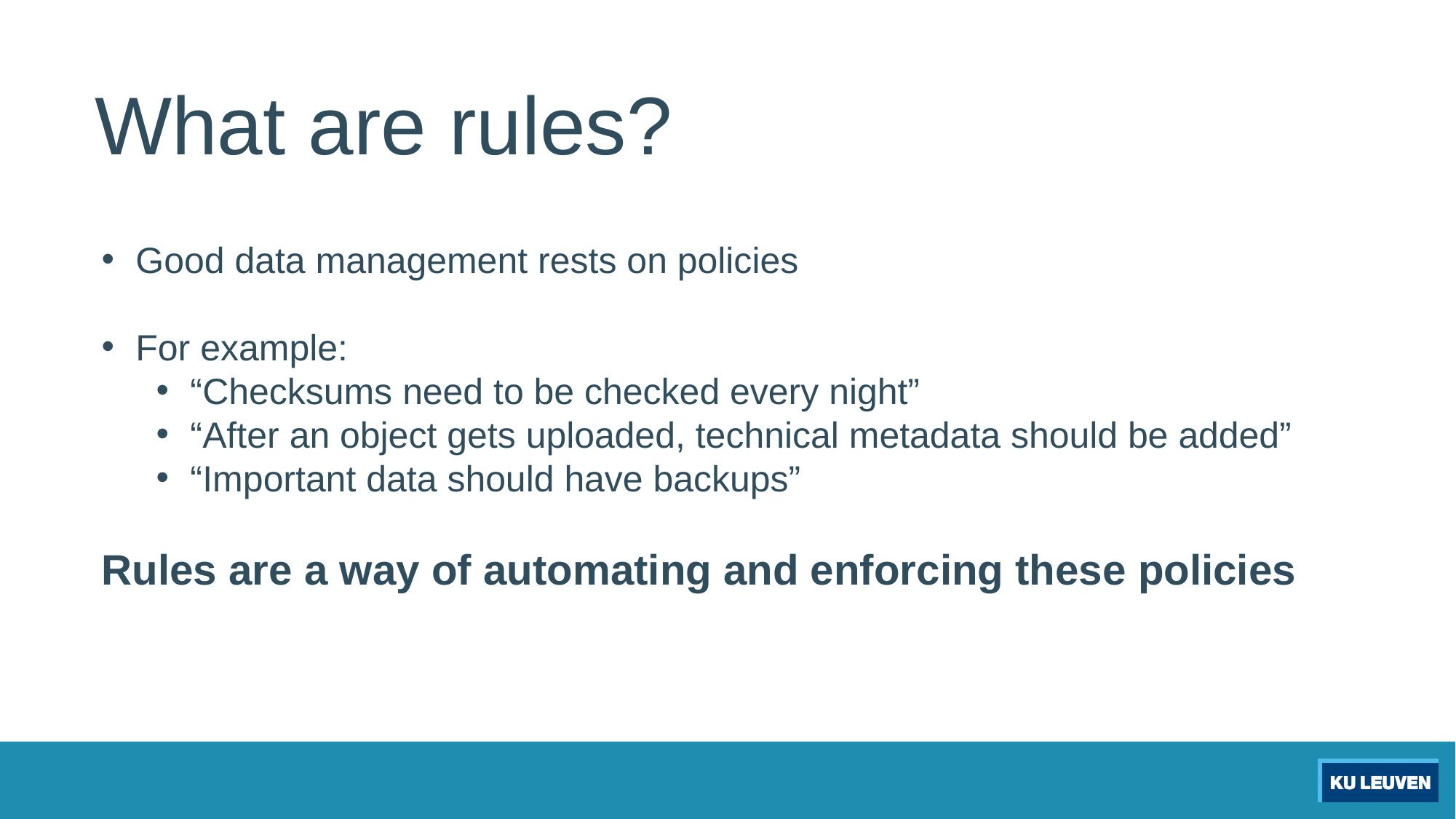

What are rules?
Good data management rests on policies

For example:
“Checksums need to be checked every night”
“After an object gets uploaded, technical metadata should be added”
“Important data should have backups”

Rules are a way of automating and enforcing these policies